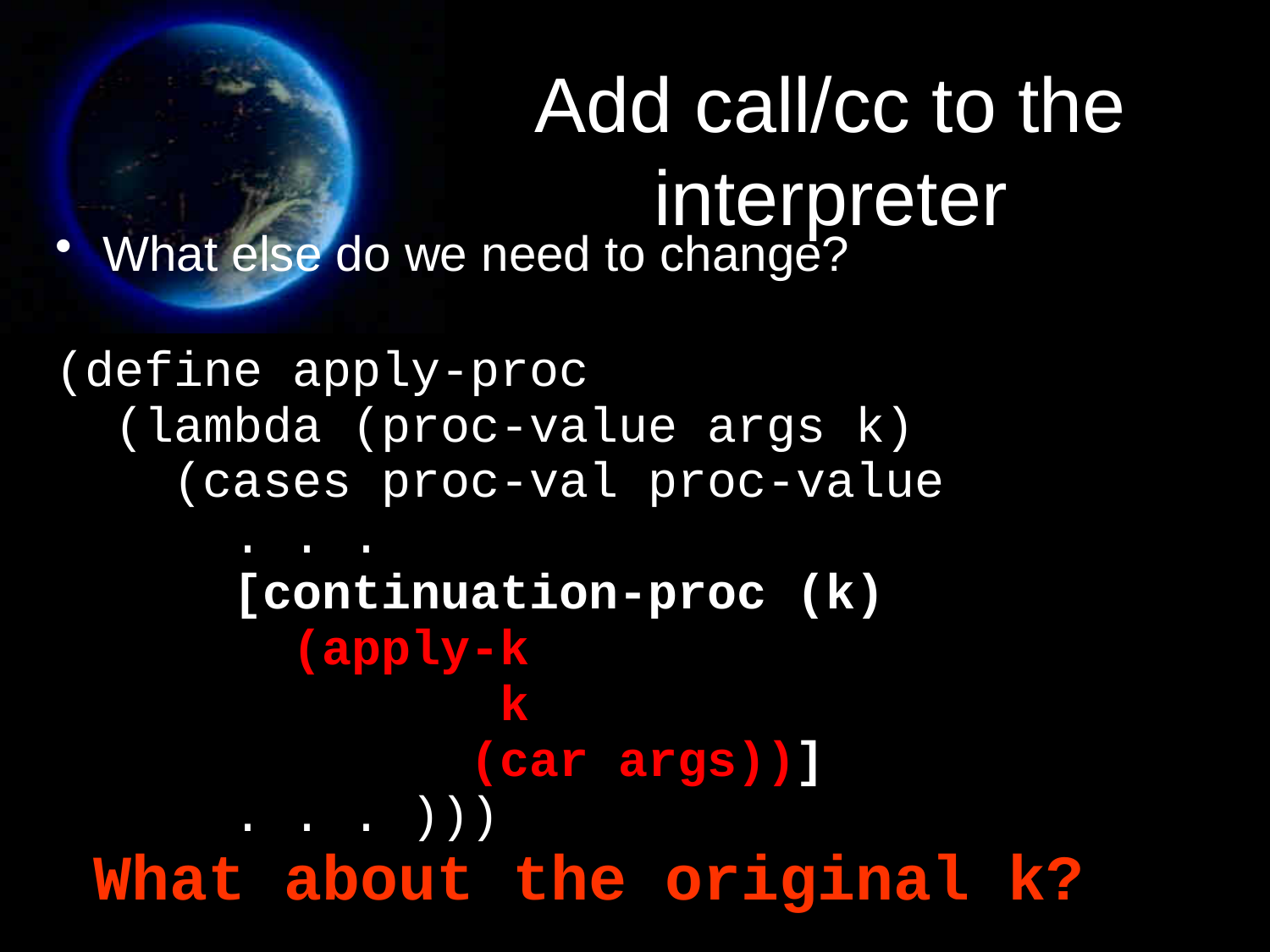

# Add call/cc to the interpreter
What else do we need to change?
(define apply-proc
  (lambda (proc-value args k)
    (cases proc-val proc-value
      . . .
      [continuation-proc (k)
        (apply-k
               k
              (car args))]
      . . . )))
 What about the original k?